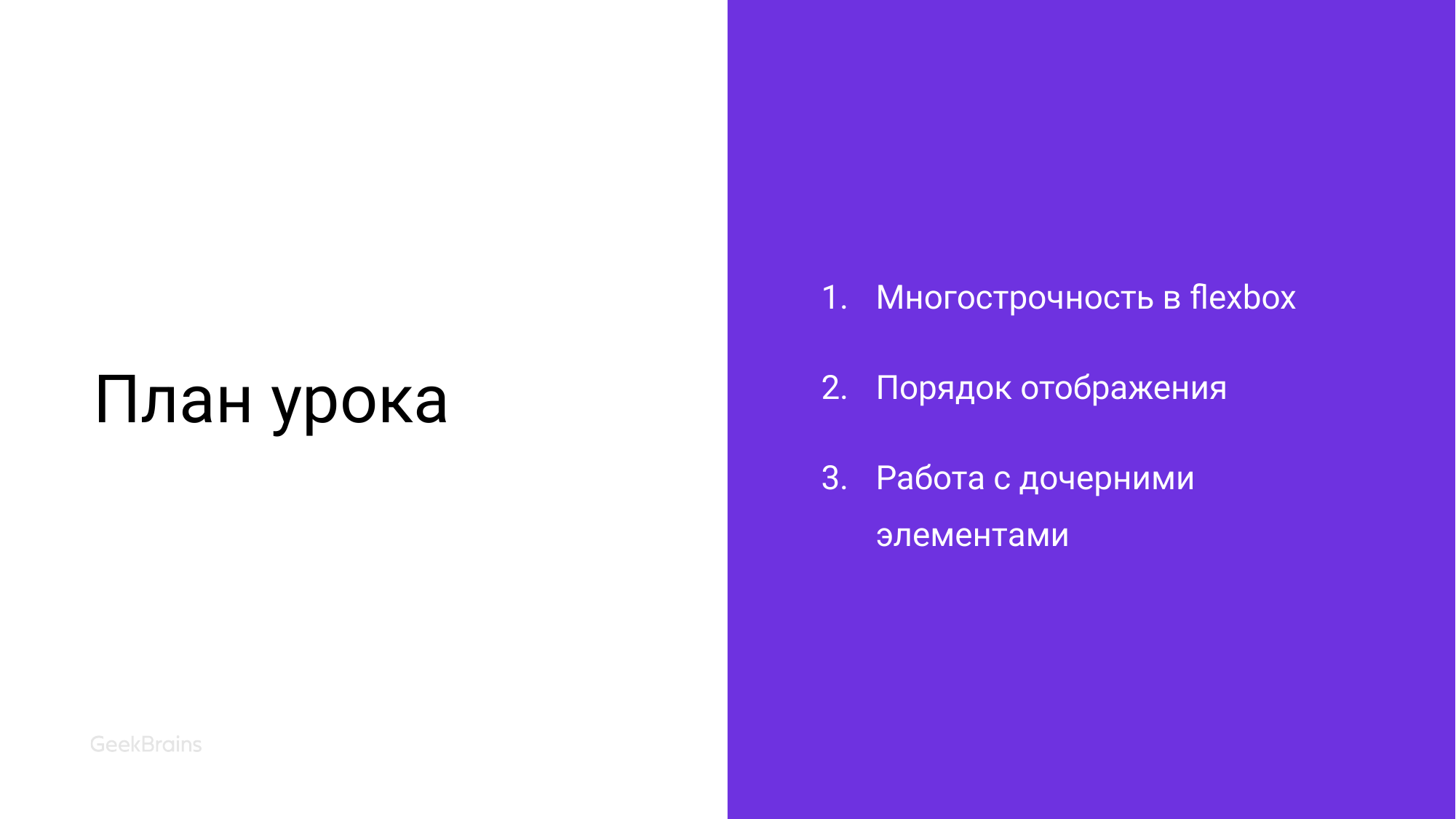

# План урока
Многострочность в flexbox
Порядок отображения
Работа с дочерними элементами